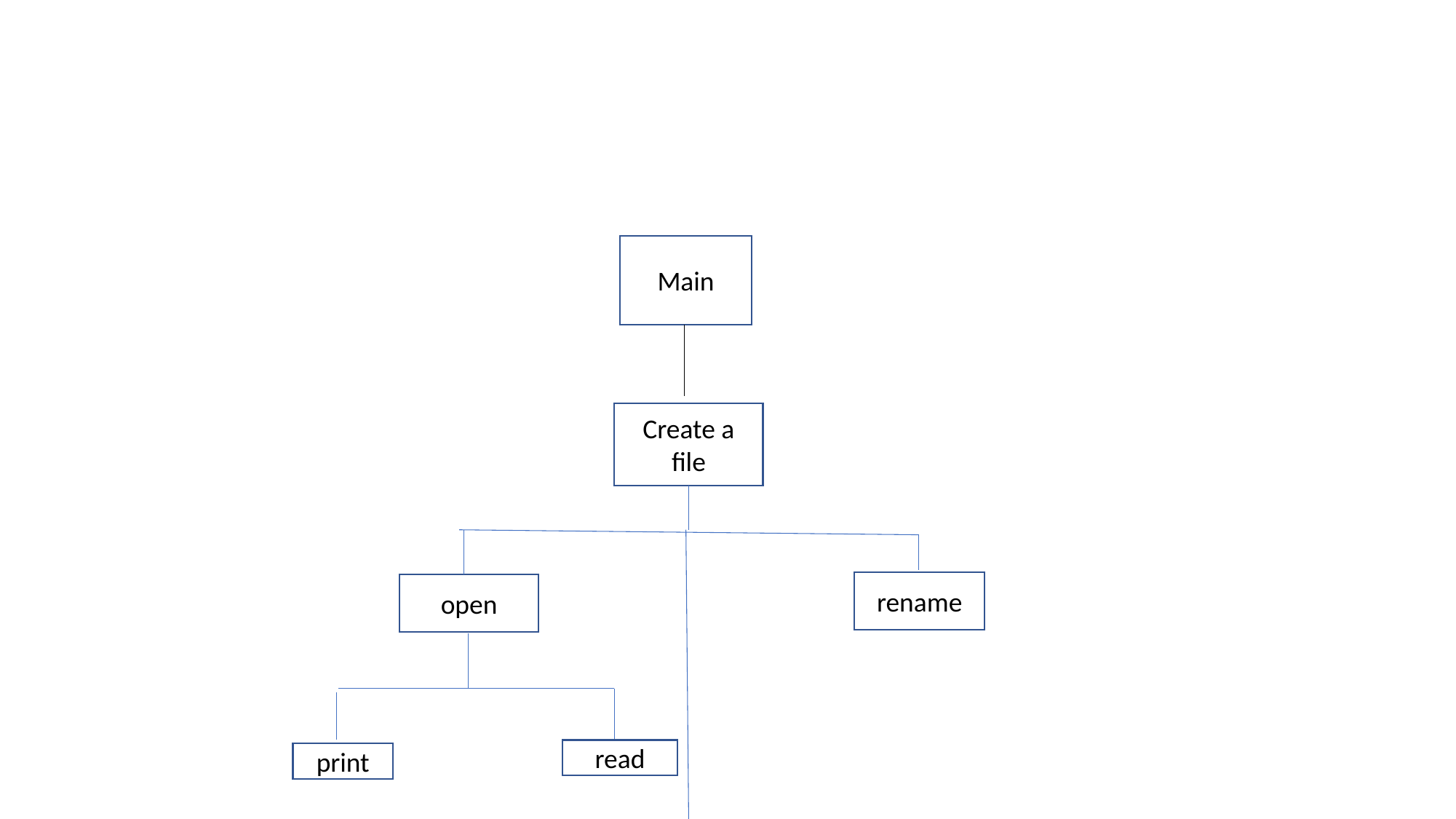

#

Main
Create a file
rename
open
read
print
end